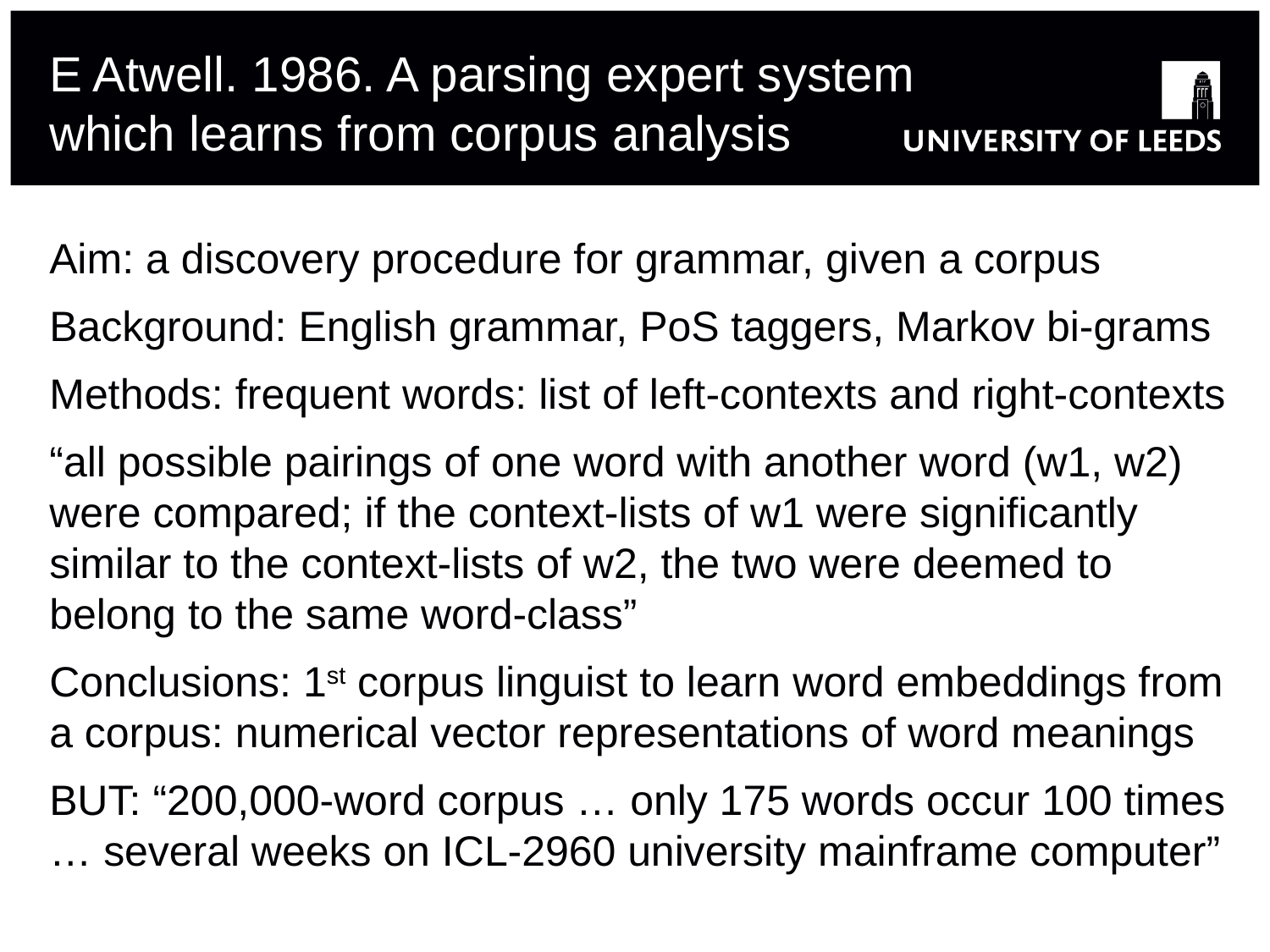

# E Atwell. 1986. A parsing expert system which learns from corpus analysis
Aim: a discovery procedure for grammar, given a corpus
Background: English grammar, PoS taggers, Markov bi-grams
Methods: frequent words: list of left-contexts and right-contexts
“all possible pairings of one word with another word (w1, w2) were compared; if the context-lists of w1 were significantly similar to the context-lists of w2, the two were deemed to belong to the same word-class”
Conclusions: 1st corpus linguist to learn word embeddings from a corpus: numerical vector representations of word meanings
BUT: “200,000-word corpus … only 175 words occur 100 times … several weeks on ICL-2960 university mainframe computer”